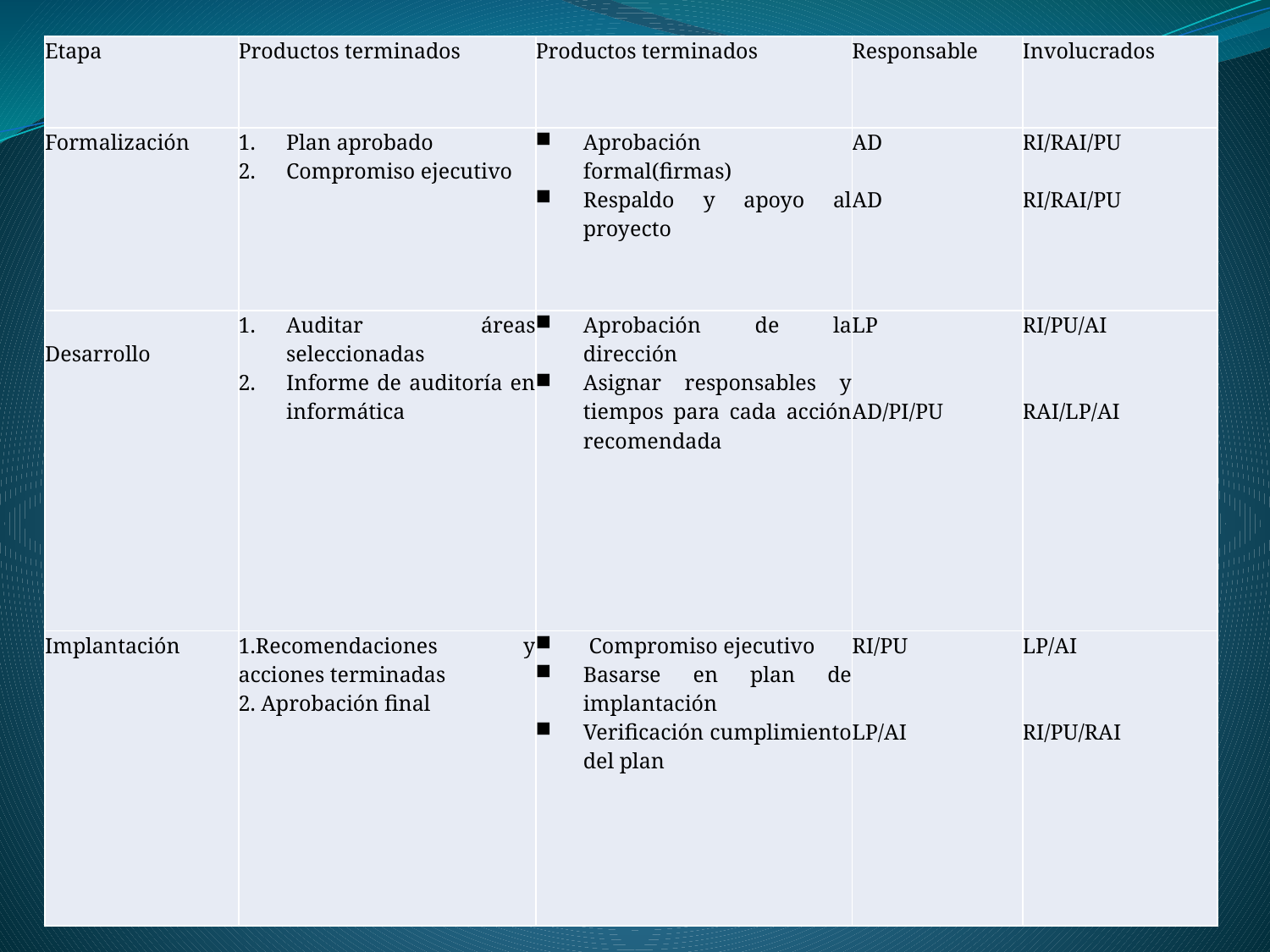

| Etapa | Productos terminados | Productos terminados | Responsable | Involucrados |
| --- | --- | --- | --- | --- |
| Formalización | Plan aprobado Compromiso ejecutivo | Aprobación formal(firmas) Respaldo y apoyo al proyecto | AD   AD | RI/RAI/PU   RI/RAI/PU |
| Desarrollo | Auditar áreas seleccionadas Informe de auditoría en informática | Aprobación de la dirección Asignar responsables y tiempos para cada acción recomendada | LP     AD/PI/PU | RI/PU/AI     RAI/LP/AI |
| Implantación | 1.Recomendaciones y acciones terminadas 2. Aprobación final | Compromiso ejecutivo Basarse en plan de implantación Verificación cumplimiento del plan | RI/PU     LP/AI | LP/AI     RI/PU/RAI |
#